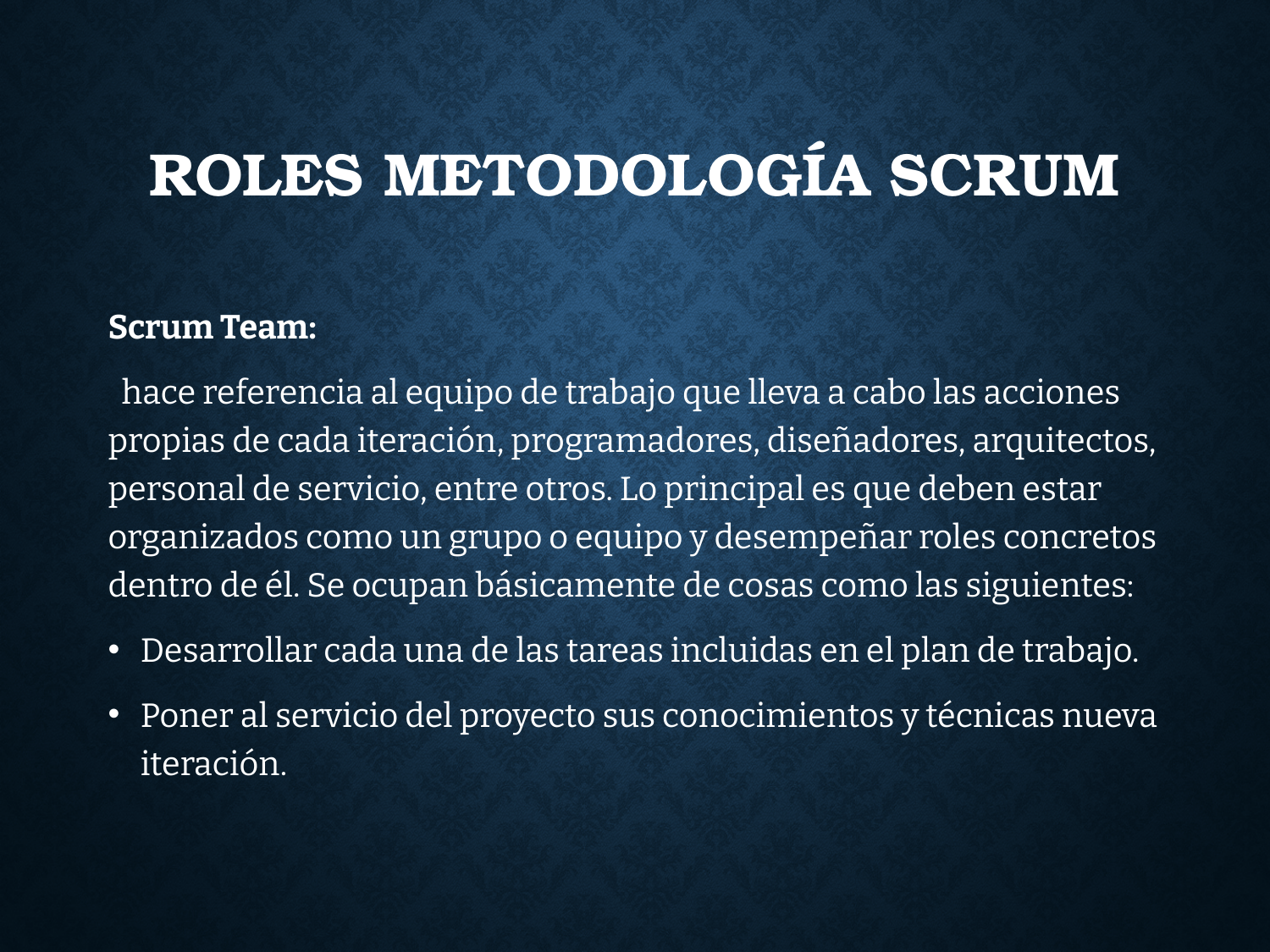

# Roles Metodología Scrum
Scrum Team:
  hace referencia al equipo de trabajo que lleva a cabo las acciones propias de cada iteración, programadores, diseñadores, arquitectos, personal de servicio, entre otros. Lo principal es que deben estar organizados como un grupo o equipo y desempeñar roles concretos dentro de él. Se ocupan básicamente de cosas como las siguientes:
Desarrollar cada una de las tareas incluidas en el plan de trabajo.
Poner al servicio del proyecto sus conocimientos y técnicas nueva iteración.